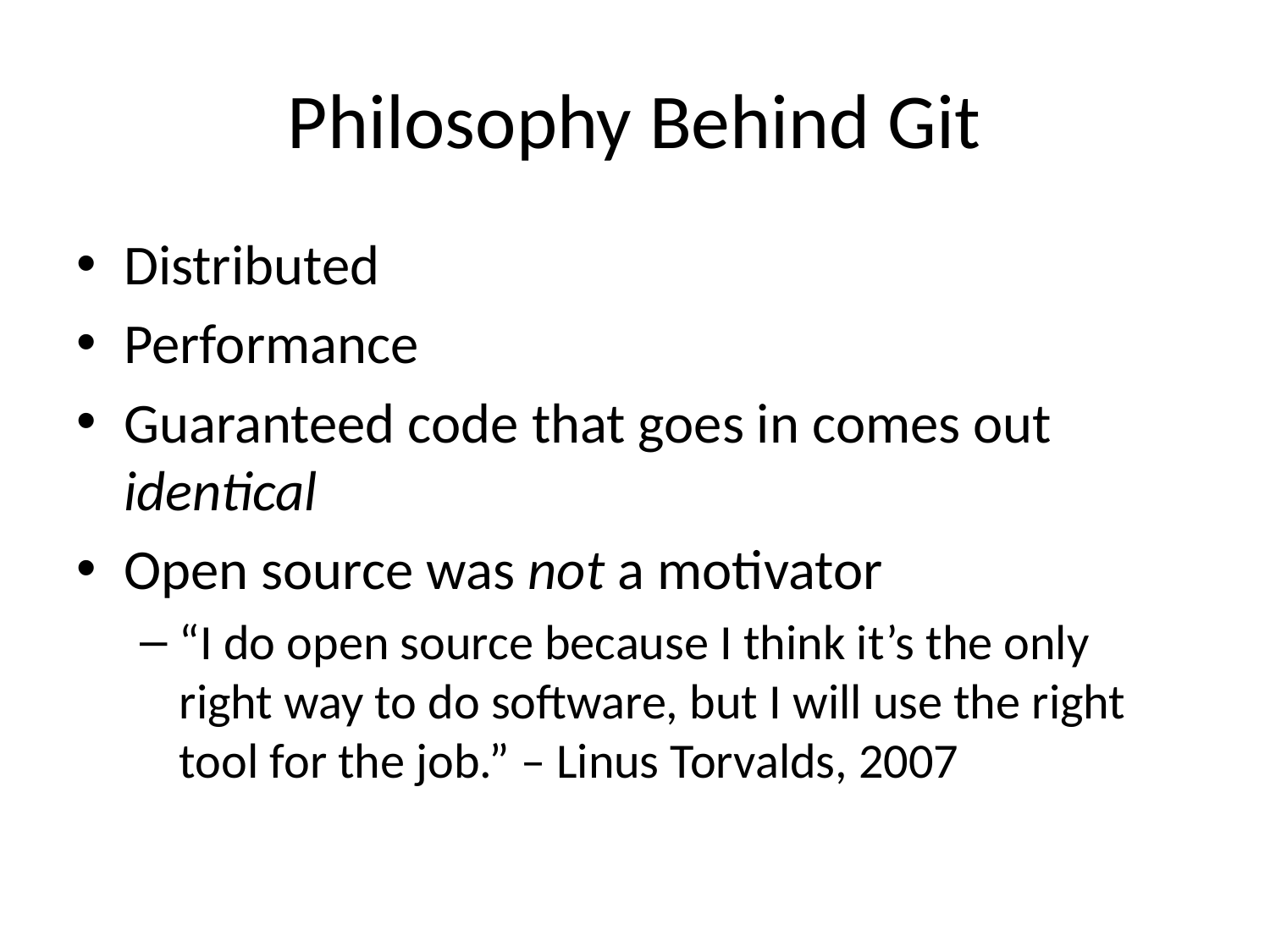

# Philosophy Behind Git
Distributed
Performance
Guaranteed code that goes in comes out identical
Open source was not a motivator
“I do open source because I think it’s the only right way to do software, but I will use the right tool for the job.” – Linus Torvalds, 2007